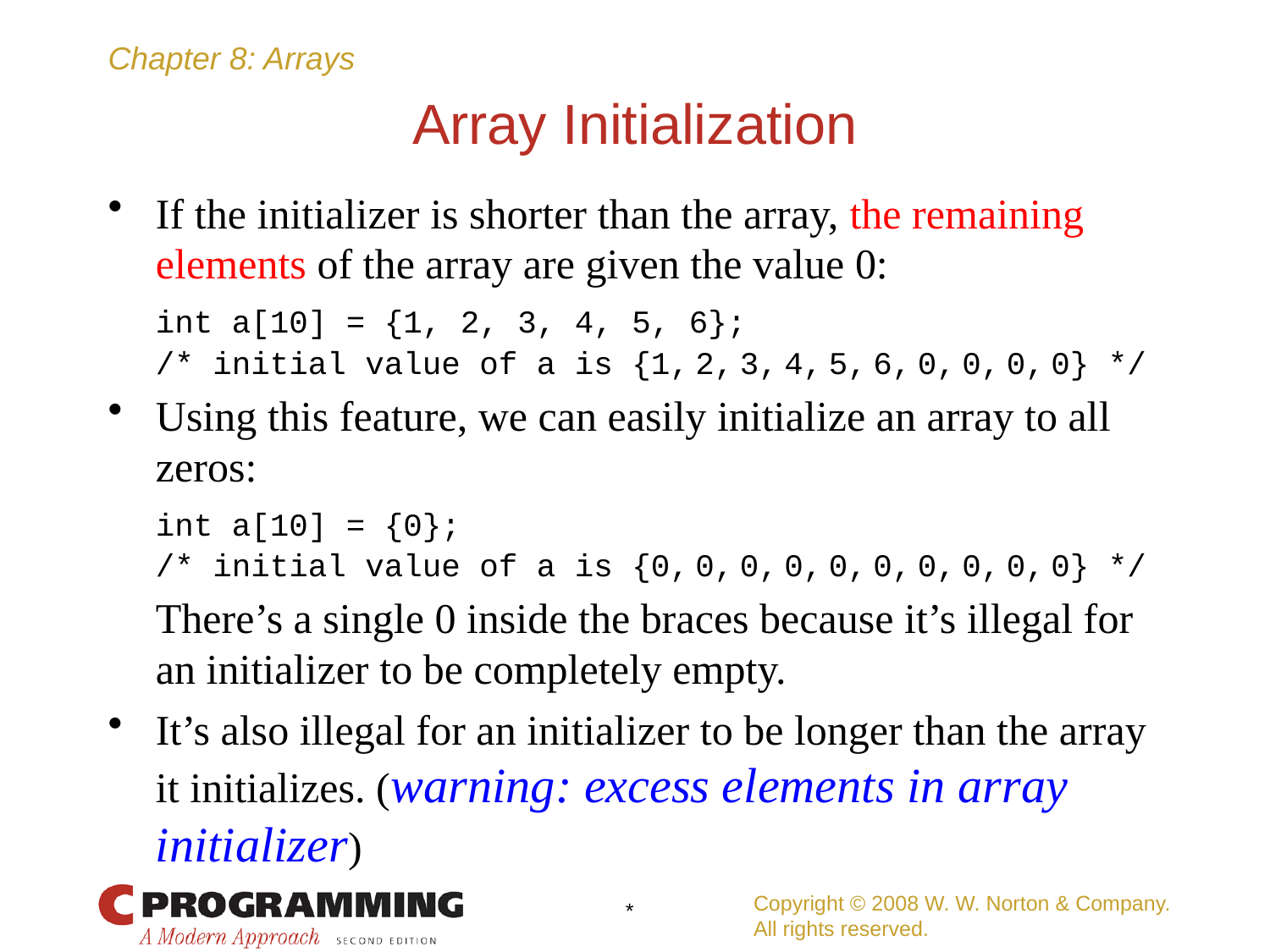

# Array Initialization
If the initializer is shorter than the array, the remaining elements of the array are given the value 0:
	int a[10] = {1, 2, 3, 4, 5, 6};
	/* initial value of a is {1, 2, 3, 4, 5, 6, 0, 0, 0, 0} */
Using this feature, we can easily initialize an array to all zeros:
	int a[10] = {0};
	/* initial value of a is {0, 0, 0, 0, 0, 0, 0, 0, 0, 0} */
	There’s a single 0 inside the braces because it’s illegal for an initializer to be completely empty.
It’s also illegal for an initializer to be longer than the array it initializes. (warning: excess elements in array initializer)
Copyright © 2008 W. W. Norton & Company.
All rights reserved.
*